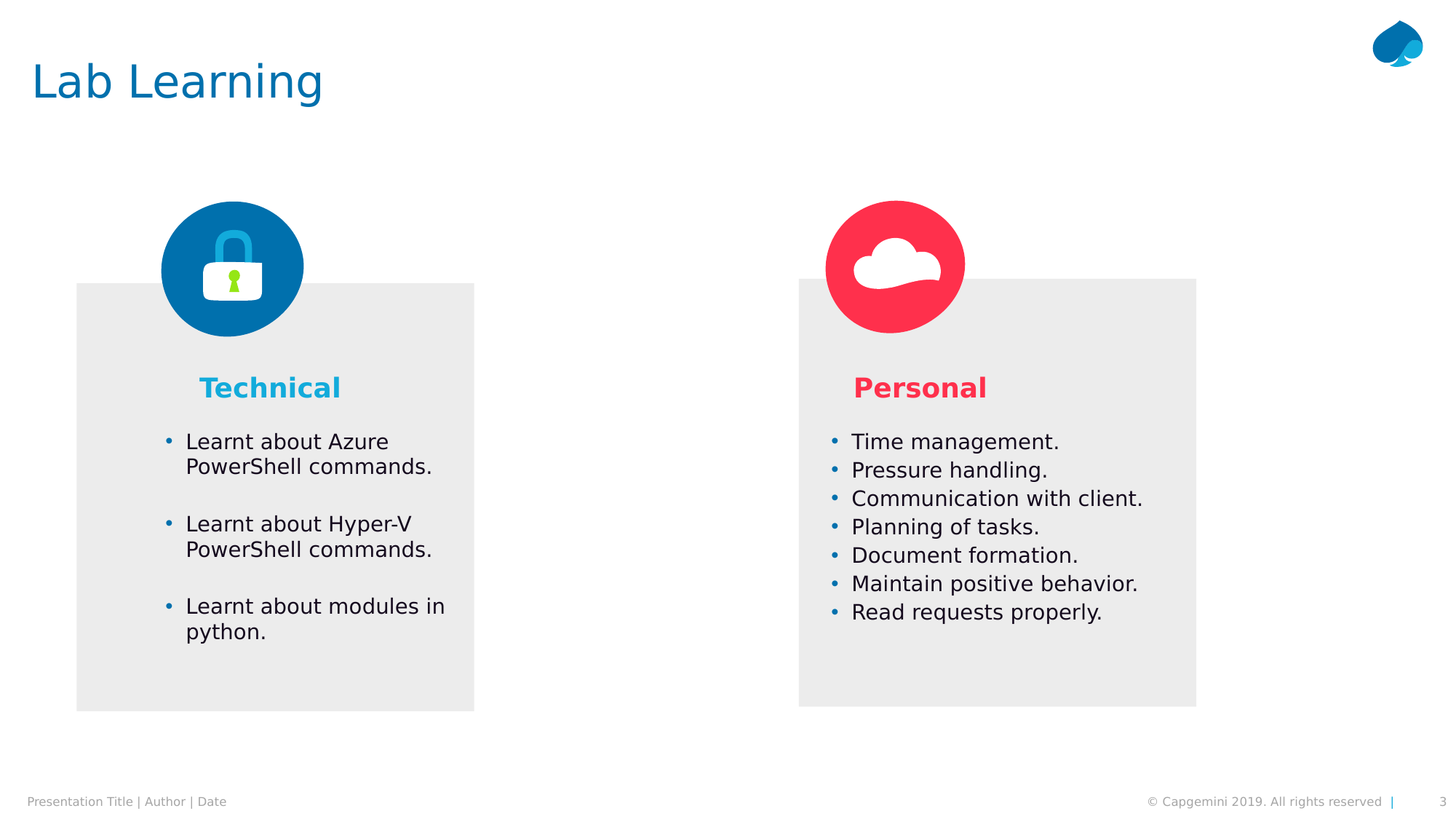

# Lab Learning

Personal
Technical
Learnt about Azure PowerShell commands.

Learnt about Hyper-V PowerShell commands.

Learnt about modules in python.
Time management.
Pressure handling.
Communication with client.
Planning of tasks.
Document formation.
Maintain positive behavior.
Read requests properly.